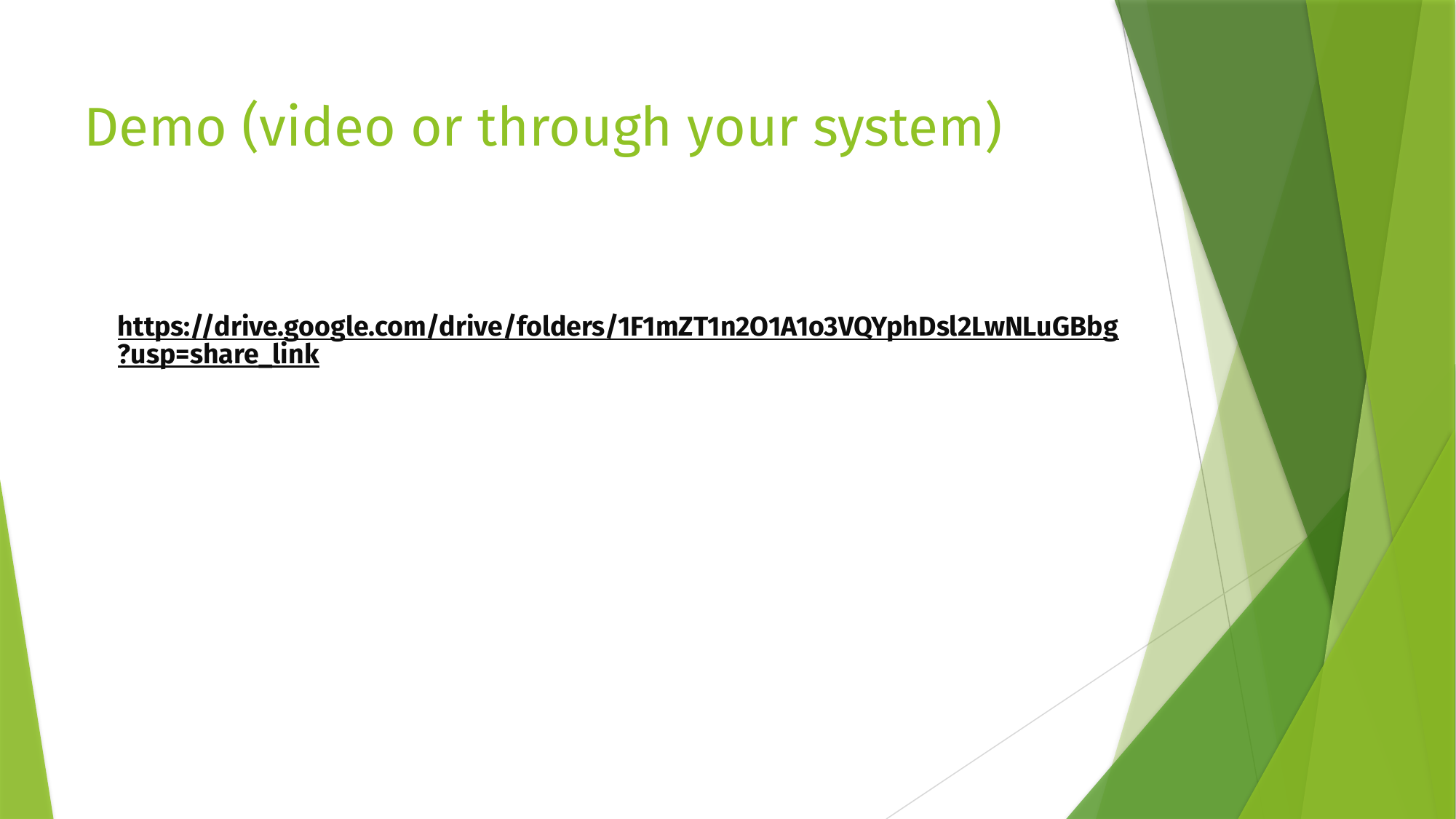

# Demo (video or through your system)
https://drive.google.com/drive/folders/1F1mZT1n2O1A1o3VQYphDsl2LwNLuGBbg?usp=share_link